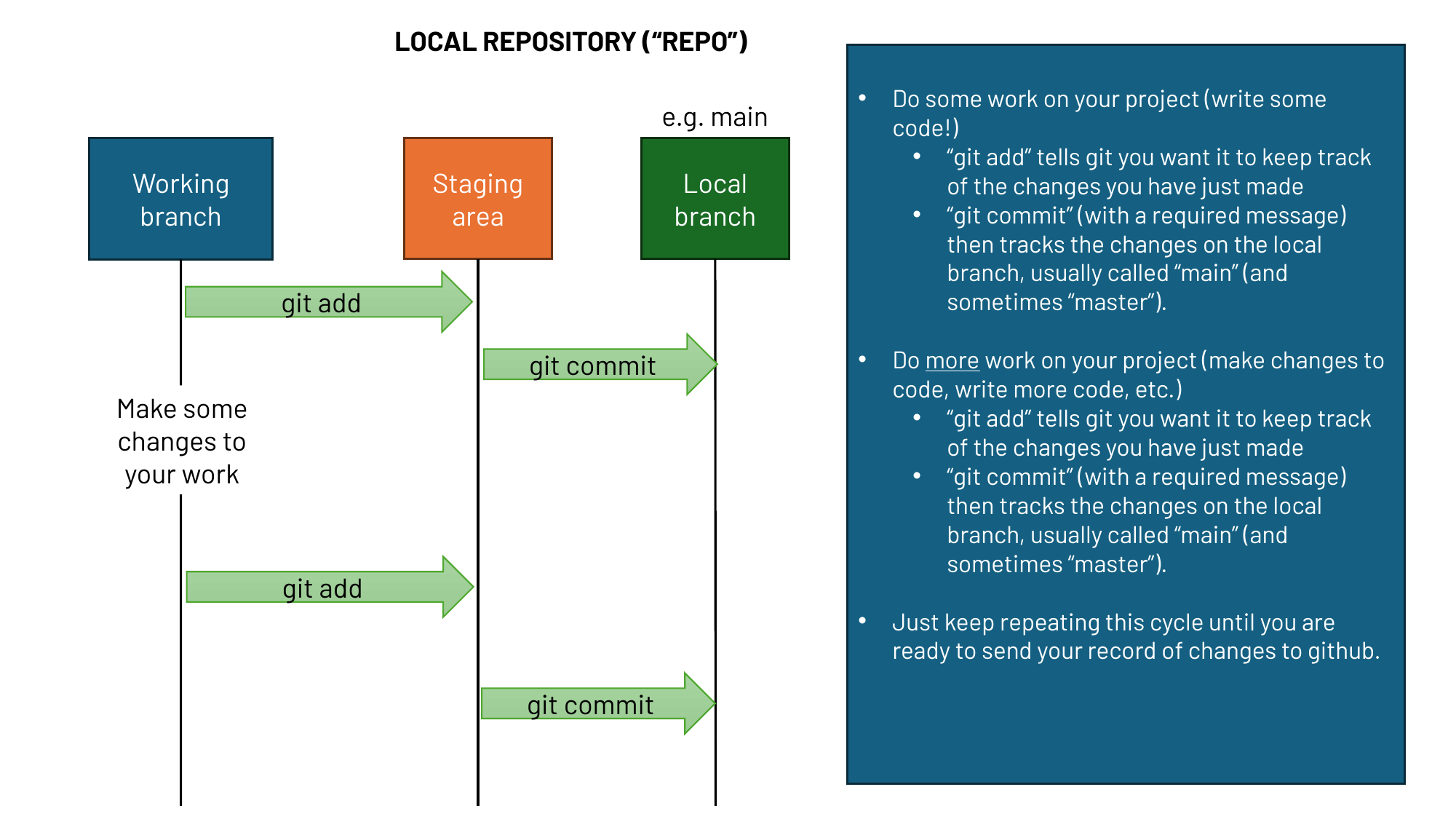

LOCAL REPOSITORY (“REPO”)

Do some work on your project (write some code!)
“git add” tells git you want it to keep track of the changes you have just made
“git commit” (with a required message) then tracks the changes on the local branch, usually called “main” (and sometimes “master”).

Do more work on your project (make changes to code, write more code, etc.)
“git add” tells git you want it to keep track of the changes you have just made
“git commit” (with a required message) then tracks the changes on the local branch, usually called “main” (and sometimes “master”).

Just keep repeating this cycle until you are ready to send your record of changes to github.

e.g. main
Local branch
Staging area
Working branch
git add
git commit
Make some changes to your work
git add
git commit